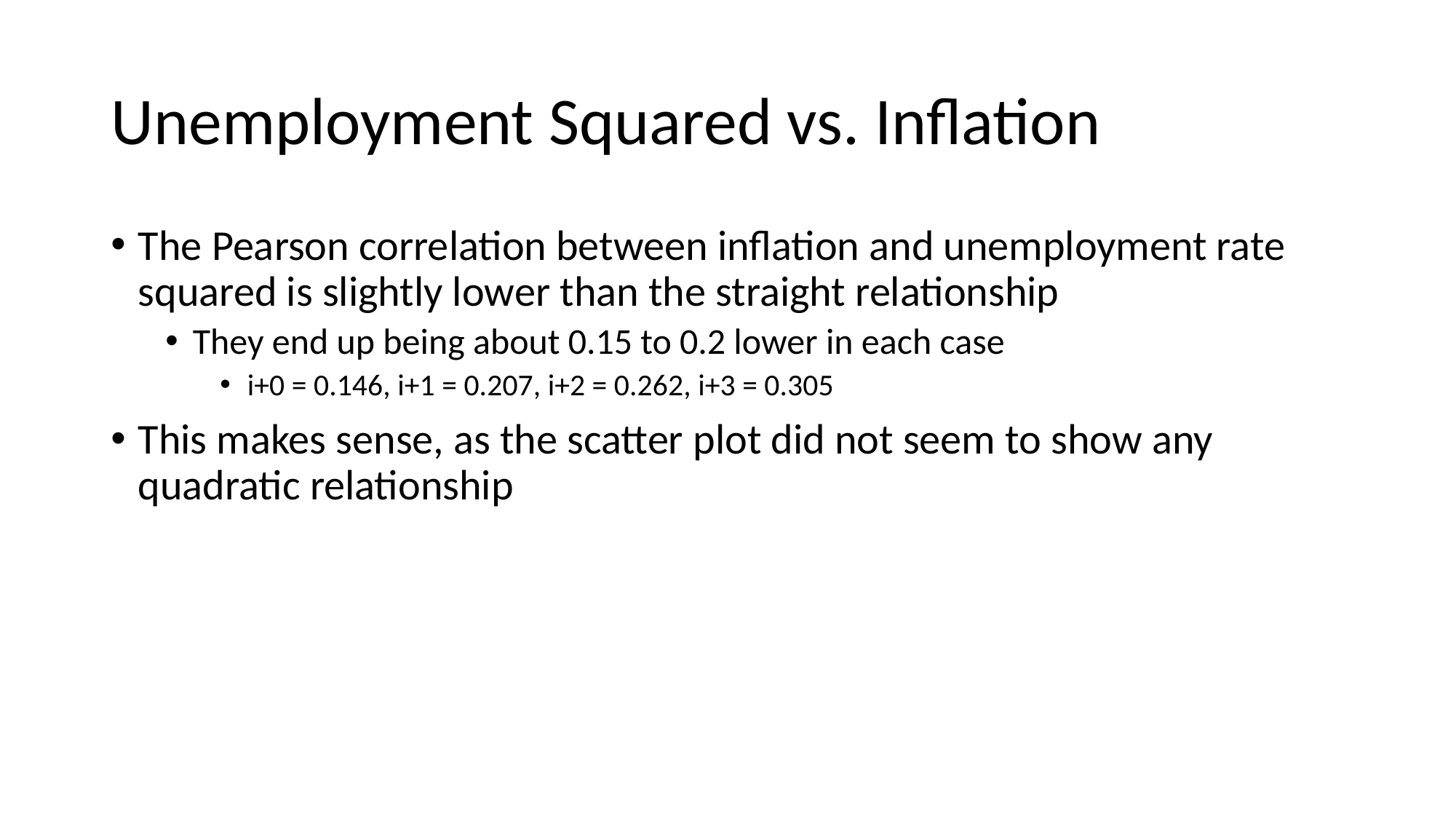

# Unemployment Squared vs. Inflation
The Pearson correlation between inflation and unemployment rate squared is slightly lower than the straight relationship
They end up being about 0.15 to 0.2 lower in each case
i+0 = 0.146, i+1 = 0.207, i+2 = 0.262, i+3 = 0.305
This makes sense, as the scatter plot did not seem to show any quadratic relationship